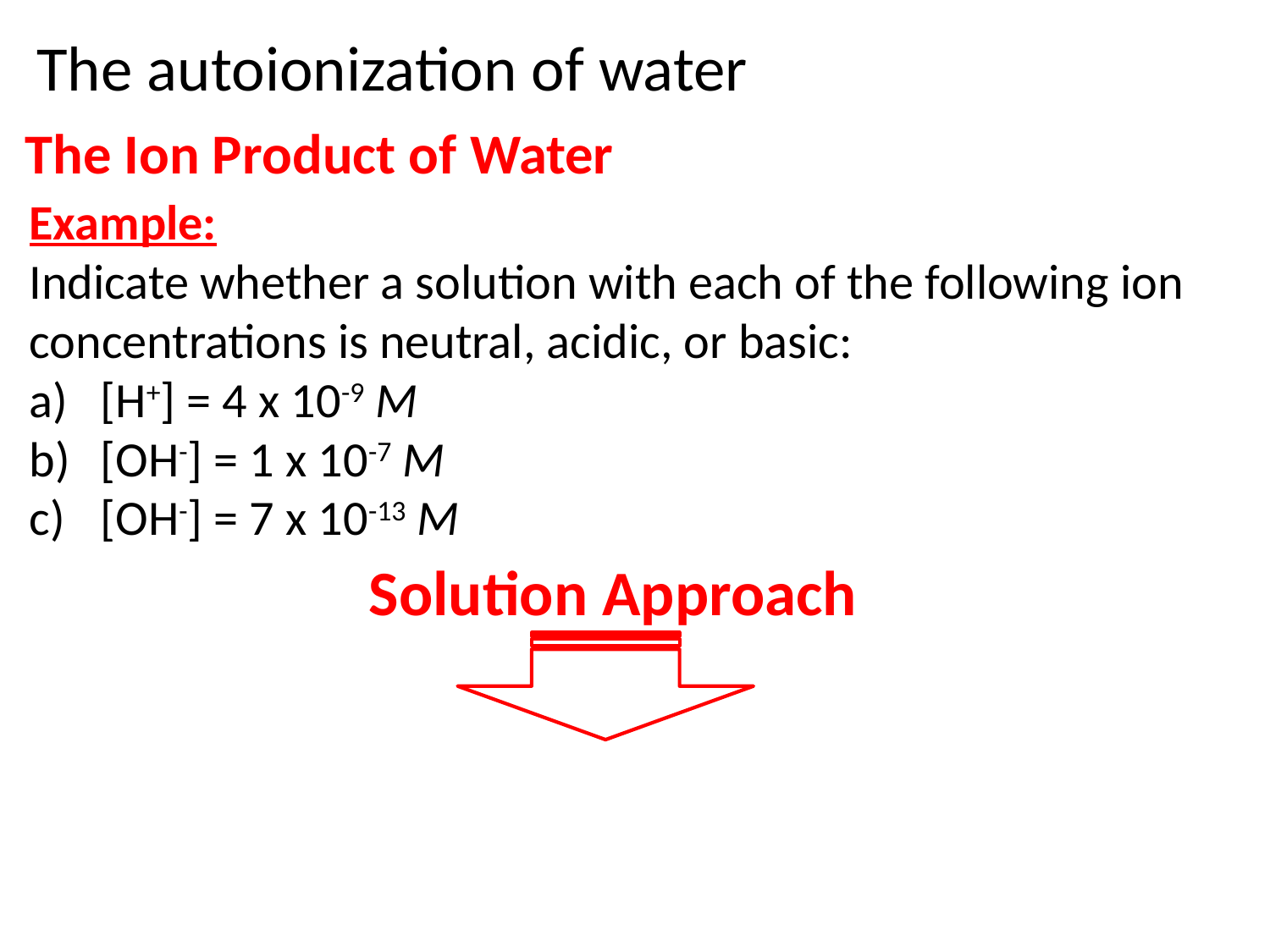

The autoionization of water
The Ion Product of Water
Example:
Indicate whether a solution with each of the following ion
concentrations is neutral, acidic, or basic:
[H+] = 4 x 10-9 M
[OH-] = 1 x 10-7 M
[OH-] = 7 x 10-13 M

Solution Approach